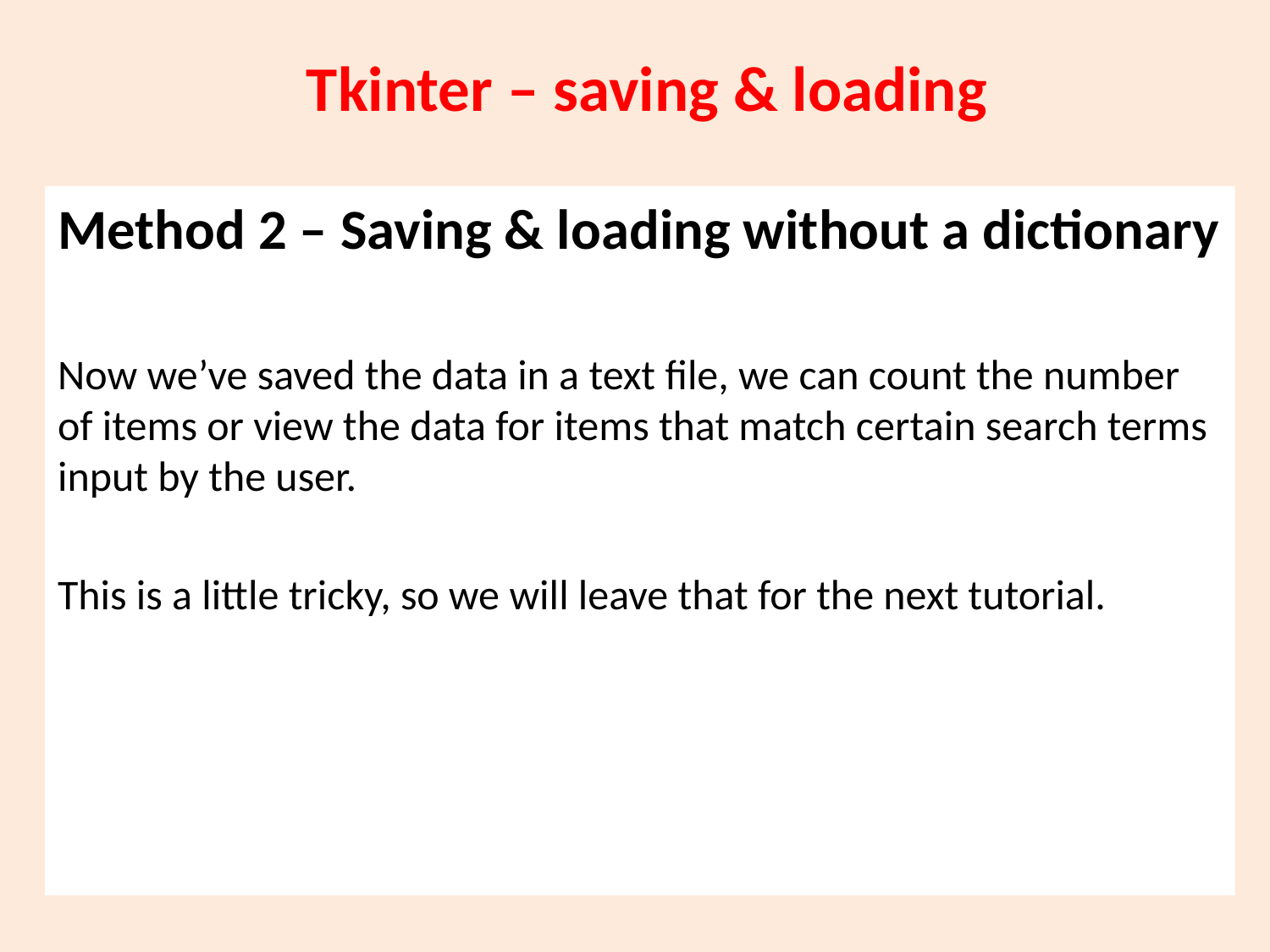

# Tkinter – saving & loading
Method 2 – Saving & loading without a dictionary

Now we’ve saved the data in a text file, we can count the number of items or view the data for items that match certain search terms input by the user.

This is a little tricky, so we will leave that for the next tutorial.